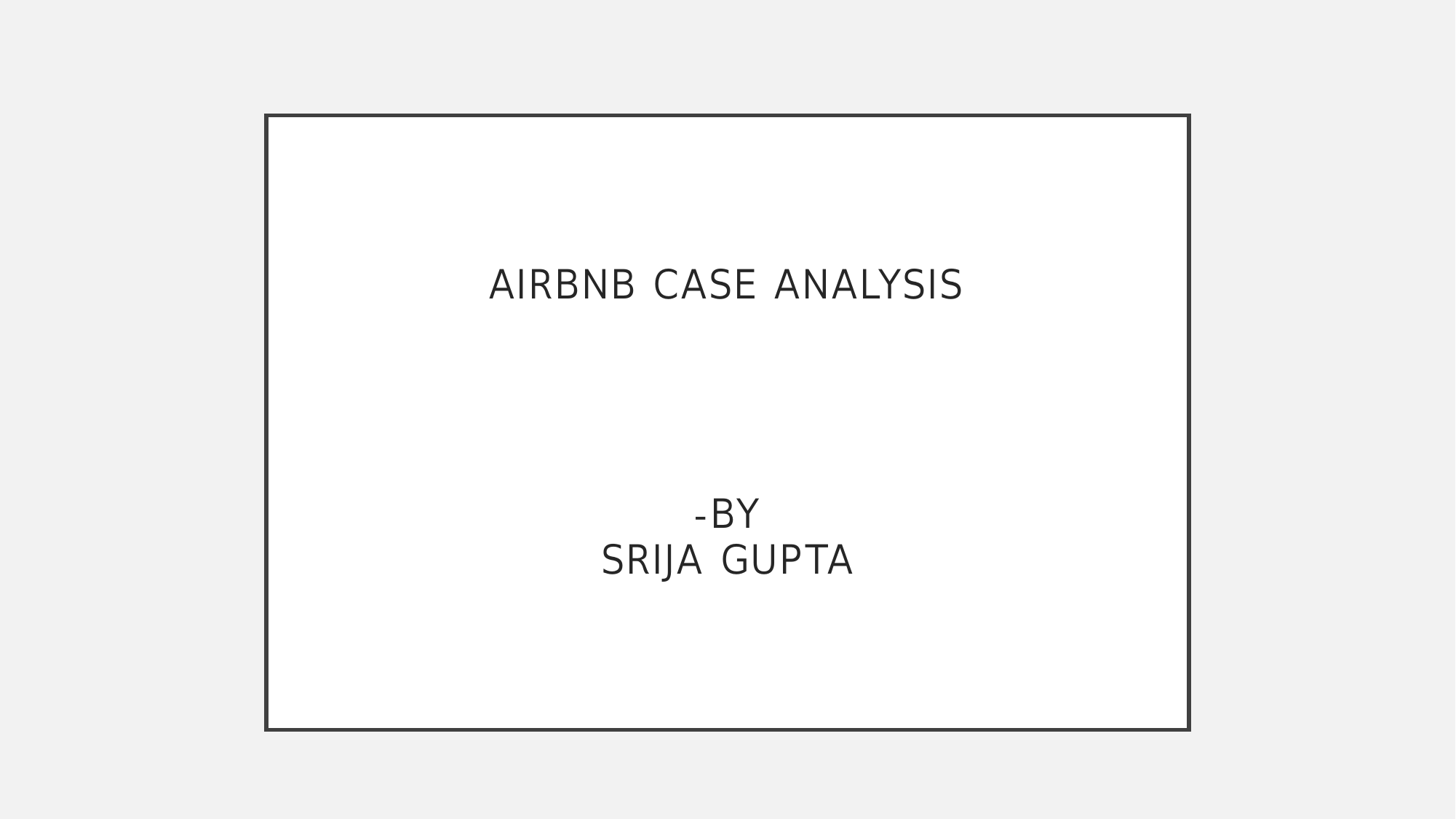

# AIRBNB CASE ANALYSIS -by Srija Gupta